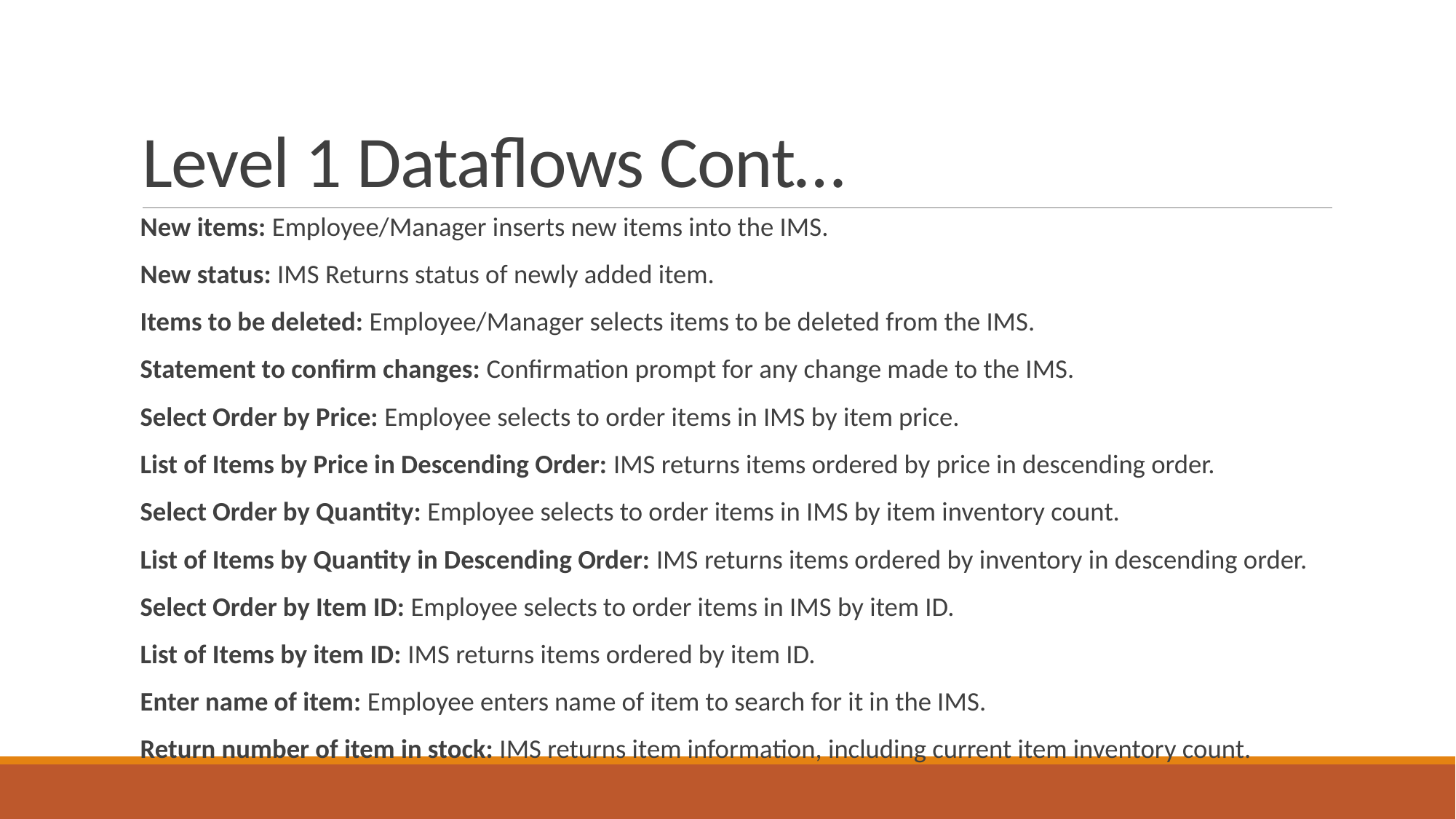

# Level 1 Dataflows Cont…
 New items: Employee/Manager inserts new items into the IMS.
 New status: IMS Returns status of newly added item.
 Items to be deleted: Employee/Manager selects items to be deleted from the IMS.
 Statement to confirm changes: Confirmation prompt for any change made to the IMS.
 Select Order by Price: Employee selects to order items in IMS by item price.
 List of Items by Price in Descending Order: IMS returns items ordered by price in descending order.
 Select Order by Quantity: Employee selects to order items in IMS by item inventory count.
 List of Items by Quantity in Descending Order: IMS returns items ordered by inventory in descending order.
 Select Order by Item ID: Employee selects to order items in IMS by item ID.
 List of Items by item ID: IMS returns items ordered by item ID.
 Enter name of item: Employee enters name of item to search for it in the IMS.
 Return number of item in stock: IMS returns item information, including current item inventory count.